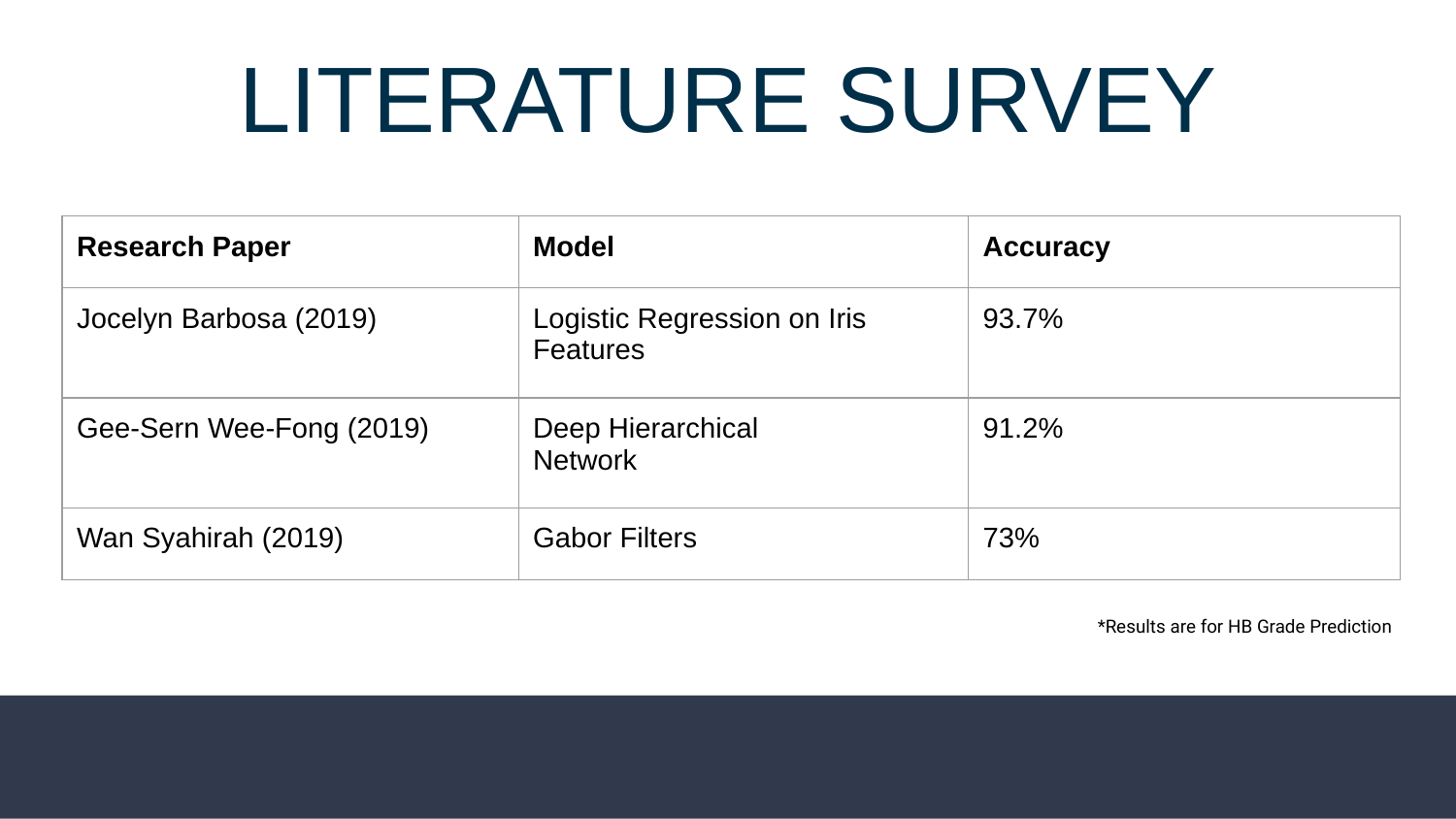

LITERATURE SURVEY
| Research Paper | Model | Accuracy |
| --- | --- | --- |
| Jocelyn Barbosa (2019) | Logistic Regression on Iris Features | 93.7% |
| Gee-Sern Wee-Fong (2019) | Deep Hierarchical Network | 91.2% |
| Wan Syahirah (2019) | Gabor Filters | 73% |
*Results are for HB Grade Prediction